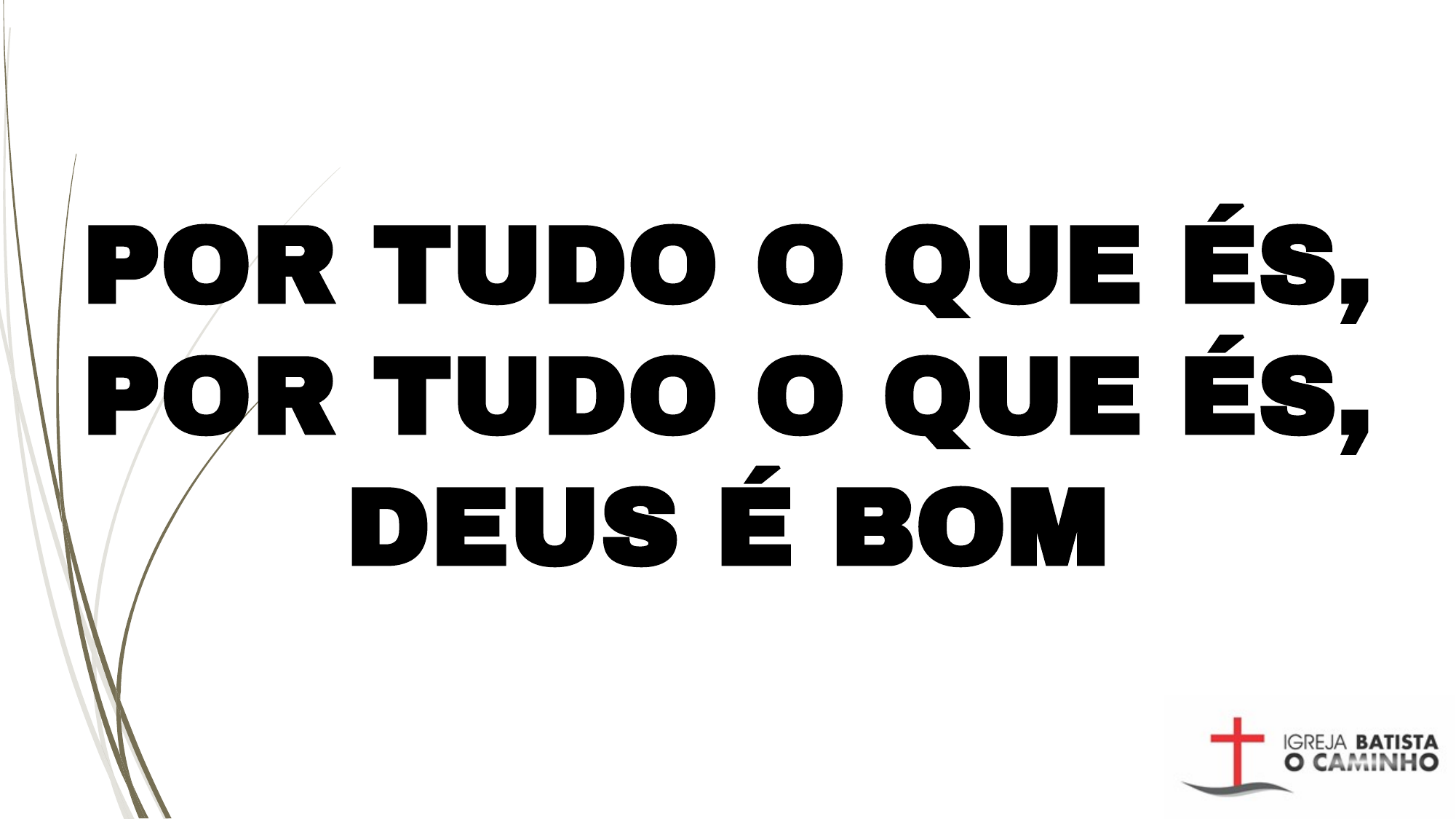

# POR TUDO O QUE ÉS, POR TUDO O QUE ÉS, DEUS É BOM